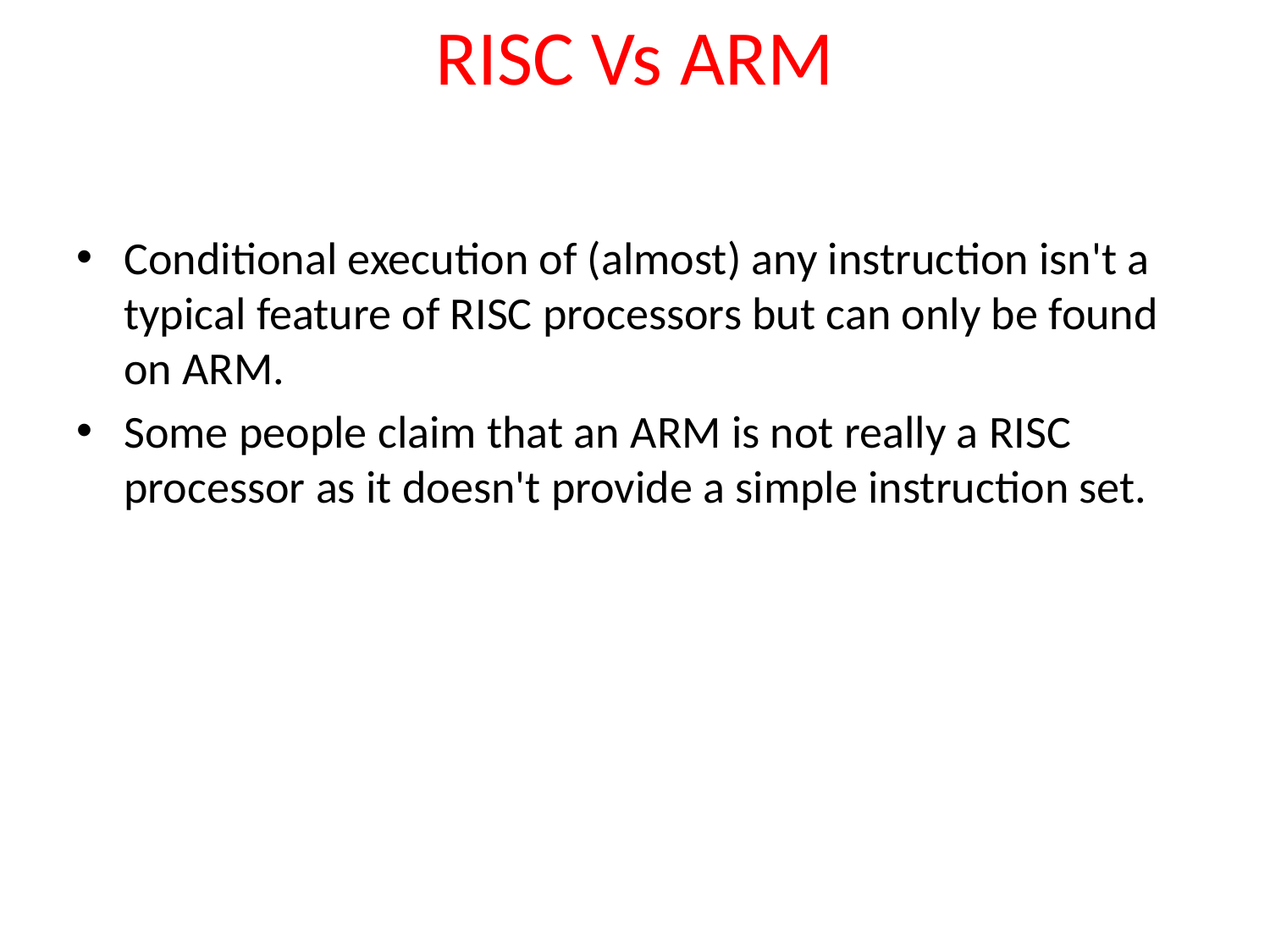

# RISC Vs ARM
Conditional execution of (almost) any instruction isn't a typical feature of RISC processors but can only be found on ARM.
Some people claim that an ARM is not really a RISC processor as it doesn't provide a simple instruction set.